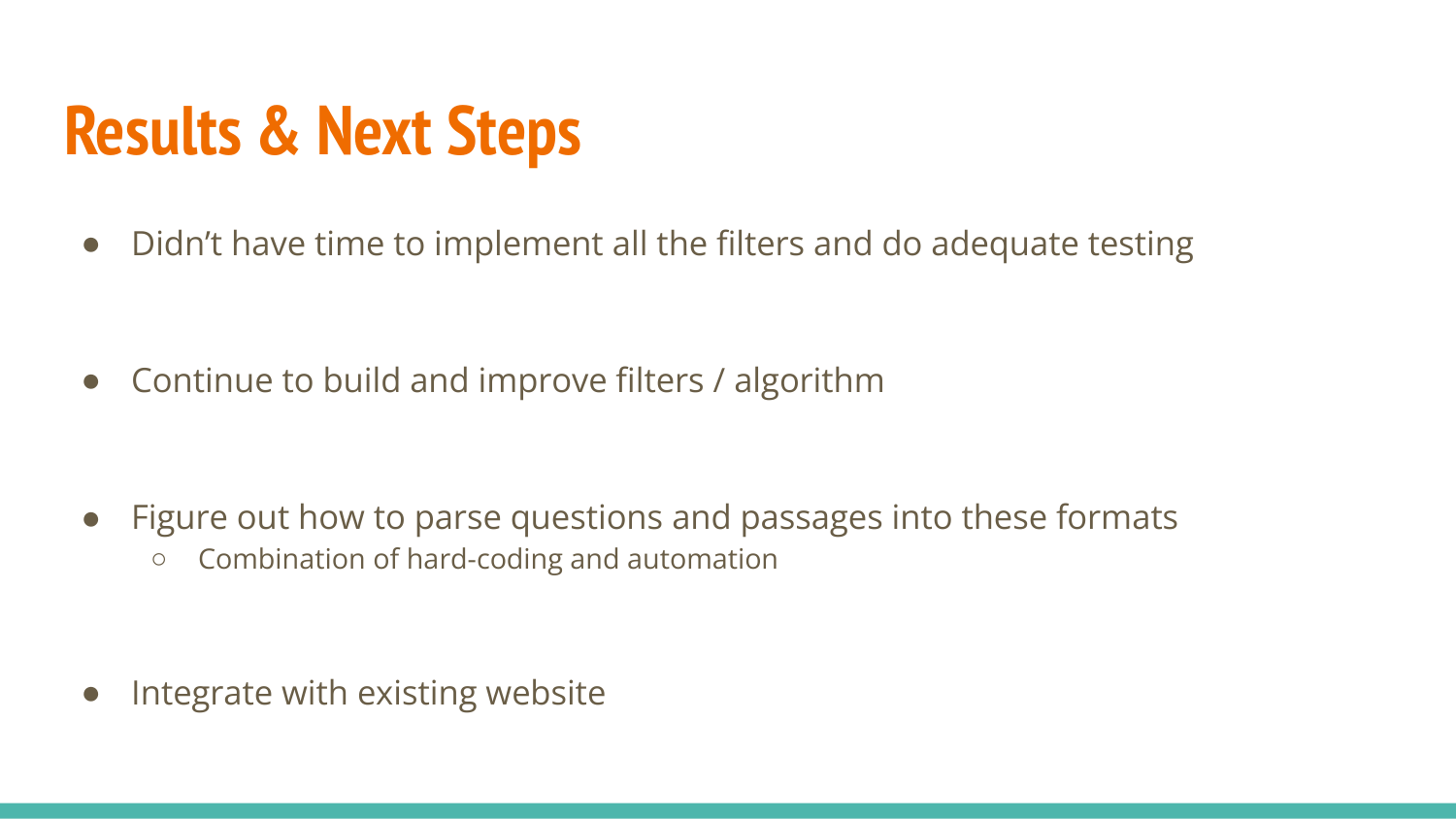

# Results & Next Steps
Didn’t have time to implement all the filters and do adequate testing

Continue to build and improve filters / algorithm

Figure out how to parse questions and passages into these formats
Combination of hard-coding and automation

Integrate with existing website